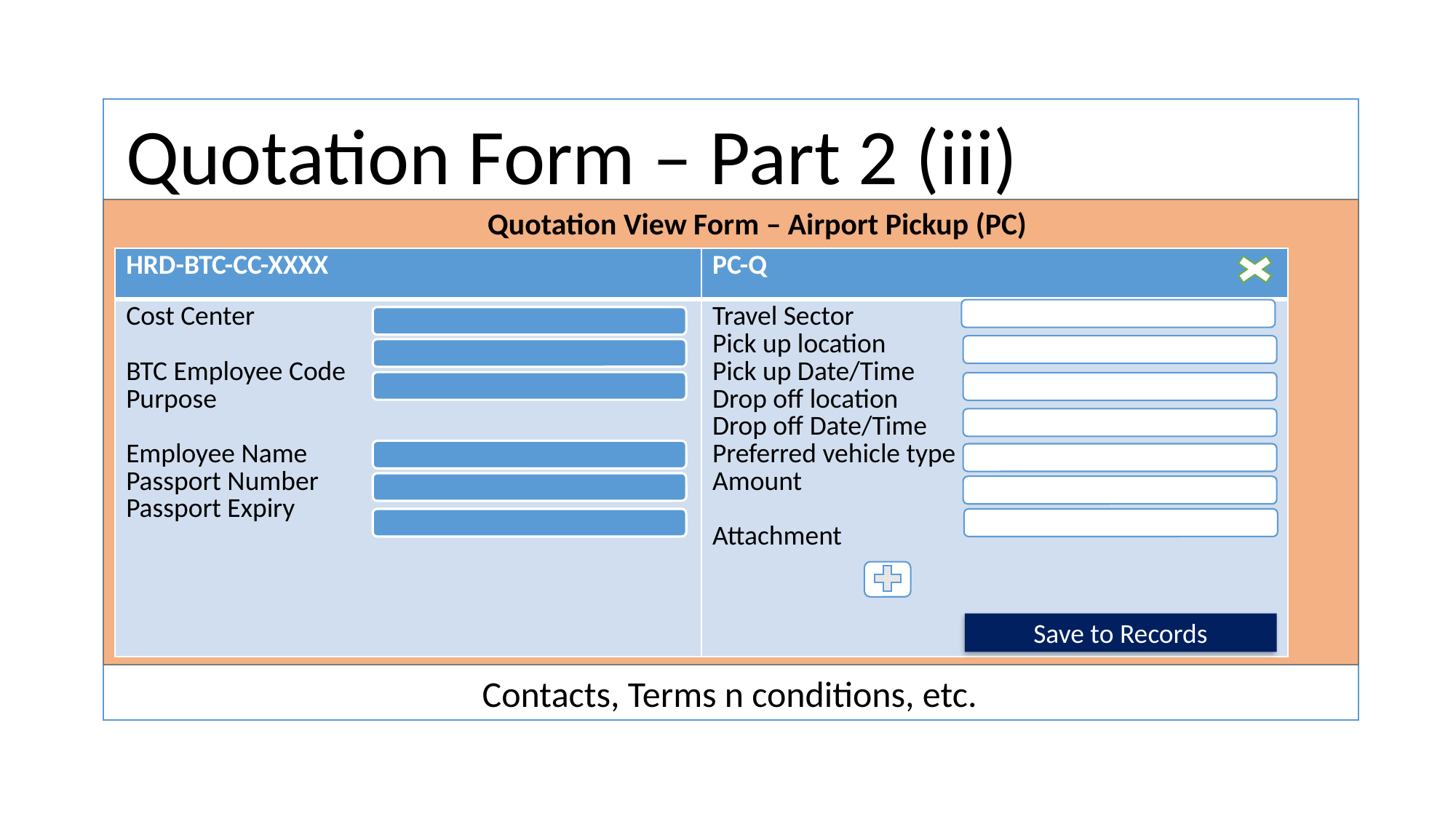

Quotation Form – Part 2 (iii)

Contacts, Terms n conditions, etc.
Quotation View Form – Airport Pickup (PC)

| HRD-BTC-CC-XXXX | PC-Q |
| --- | --- |
| Cost Center BTC Employee Code Purpose Employee Name Passport Number Passport Expiry | Travel Sector Pick up location Pick up Date/Time Drop off location Drop off Date/Time Preferred vehicle type Amount Attachment |

Save to Records